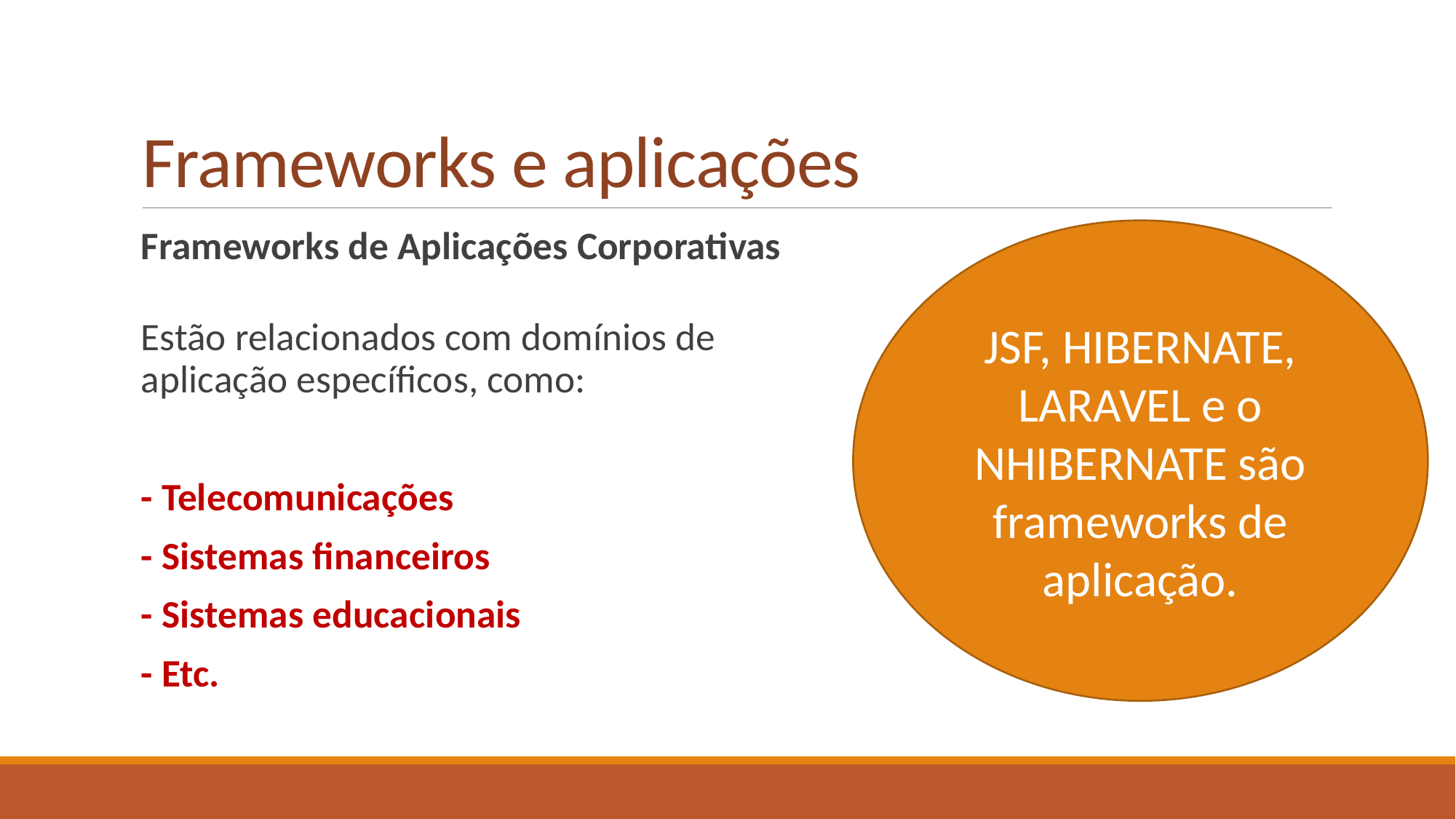

# Frameworks e aplicações
Frameworks de Aplicações Corporativas

Estão relacionados com domínios de aplicação específicos, como:

- Telecomunicações
- Sistemas financeiros
- Sistemas educacionais
- Etc.
JSF, HIBERNATE, LARAVEL e o NHIBERNATE são frameworks de aplicação.